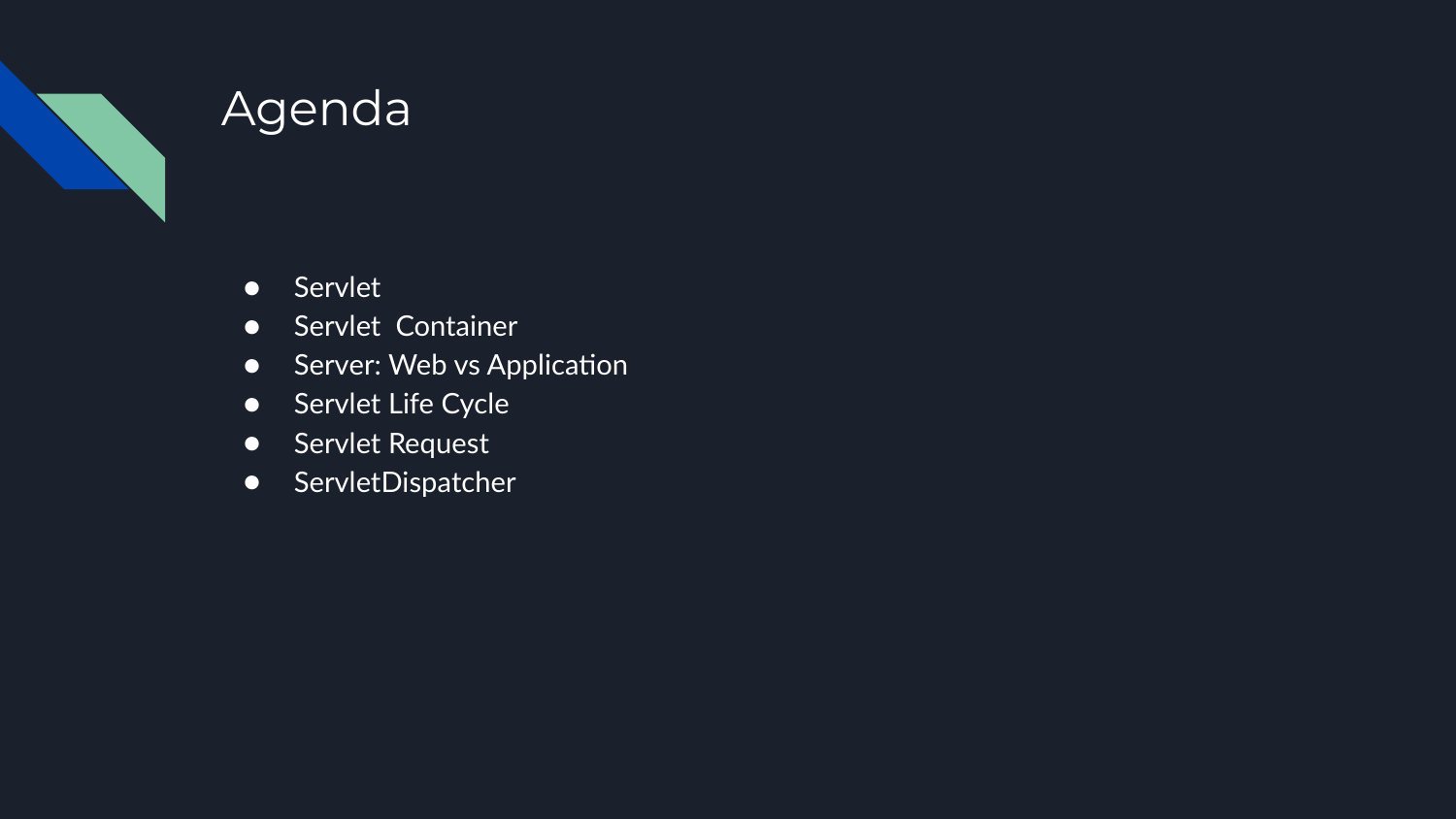

# Agenda
Servlet
Servlet  Container
Server: Web vs Application
Servlet Life Cycle
Servlet Request
ServletDispatcher